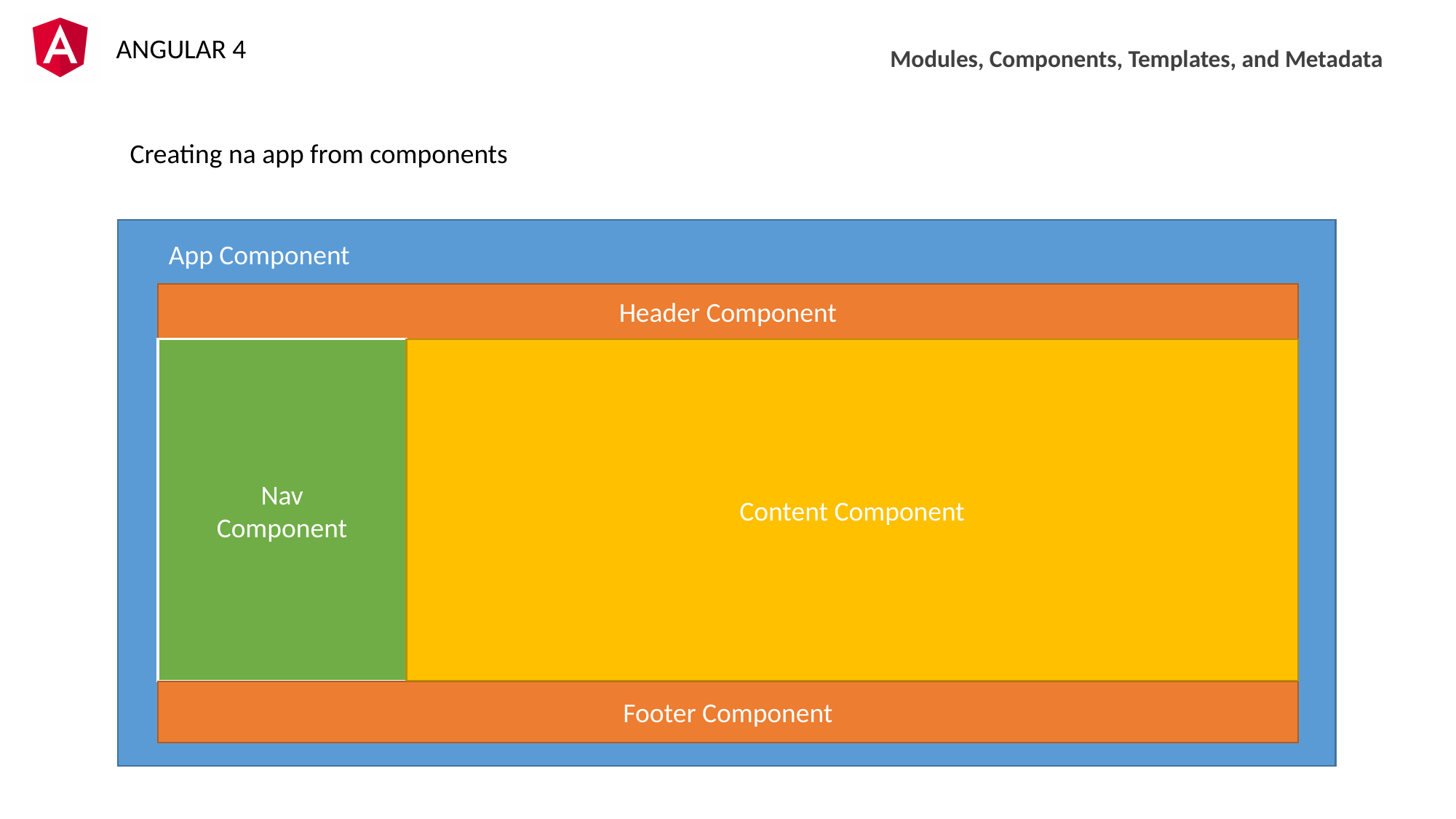

Modules, Components, Templates, and Metadata
Creating na app from components

App Component
Header Component
Nav
Component
Content Component
Footer Component